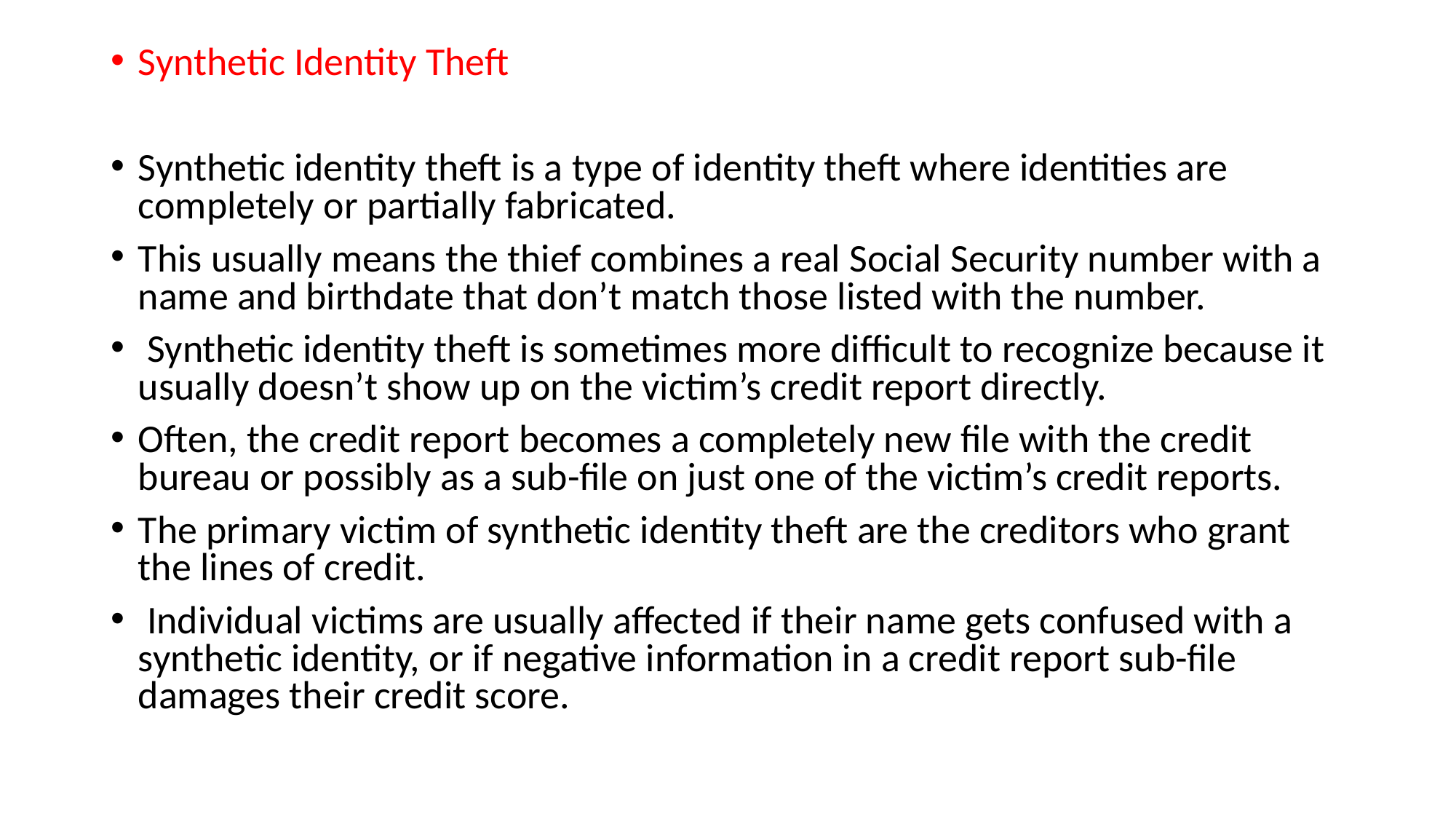

Synthetic Identity Theft

Synthetic identity theft is a type of identity theft where identities are completely or partially fabricated.
This usually means the thief combines a real Social Security number with a name and birthdate that don’t match those listed with the number.
 Synthetic identity theft is sometimes more difficult to recognize because it usually doesn’t show up on the victim’s credit report directly.
Often, the credit report becomes a completely new file with the credit bureau or possibly as a sub-file on just one of the victim’s credit reports.
The primary victim of synthetic identity theft are the creditors who grant the lines of credit.
 Individual victims are usually affected if their name gets confused with a synthetic identity, or if negative information in a credit report sub-file damages their credit score.